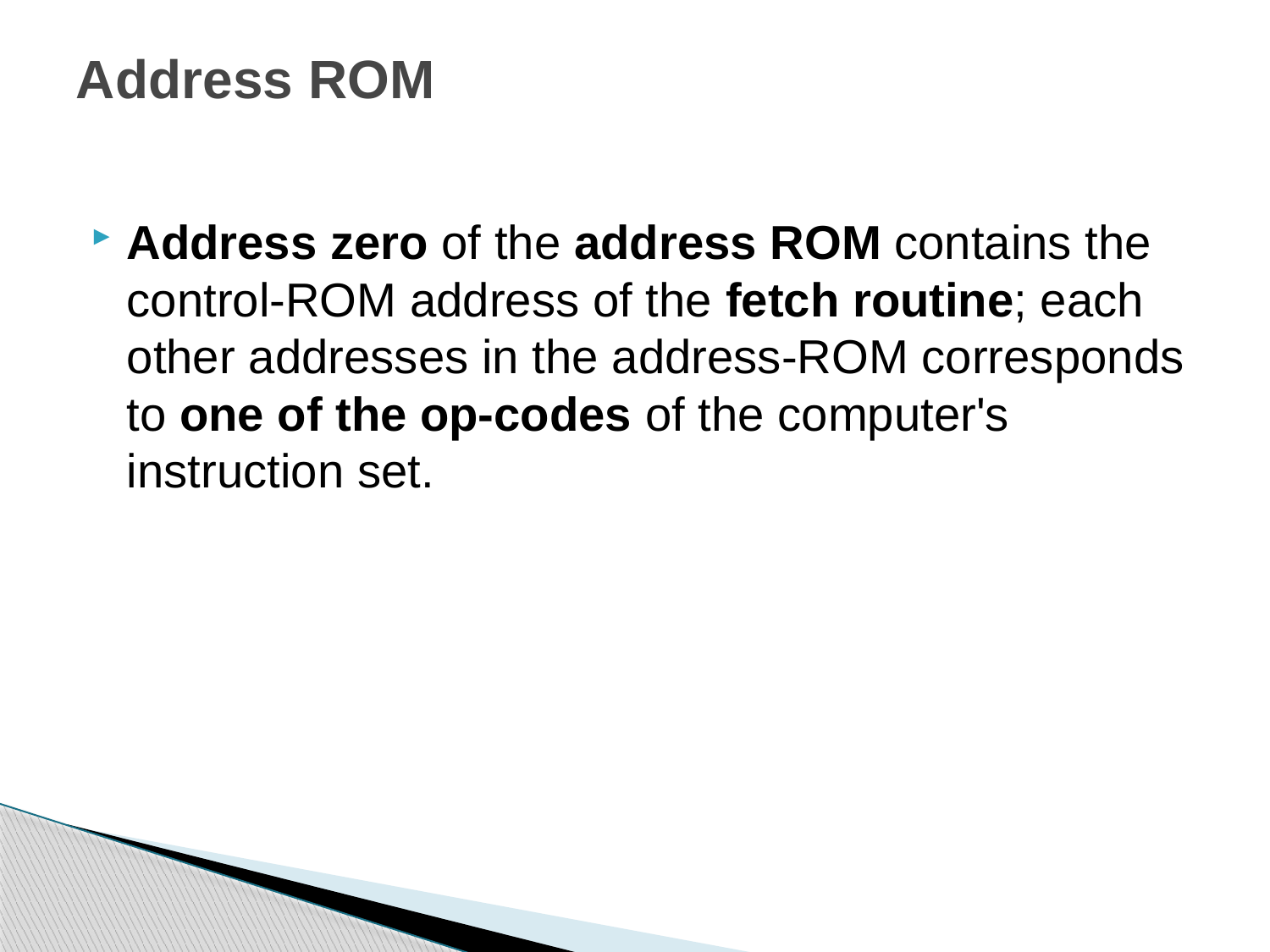

Address ROM
Address zero of the address ROM contains the control-ROM address of the fetch routine; each other addresses in the address-ROM corresponds to one of the op-codes of the computer's instruction set.